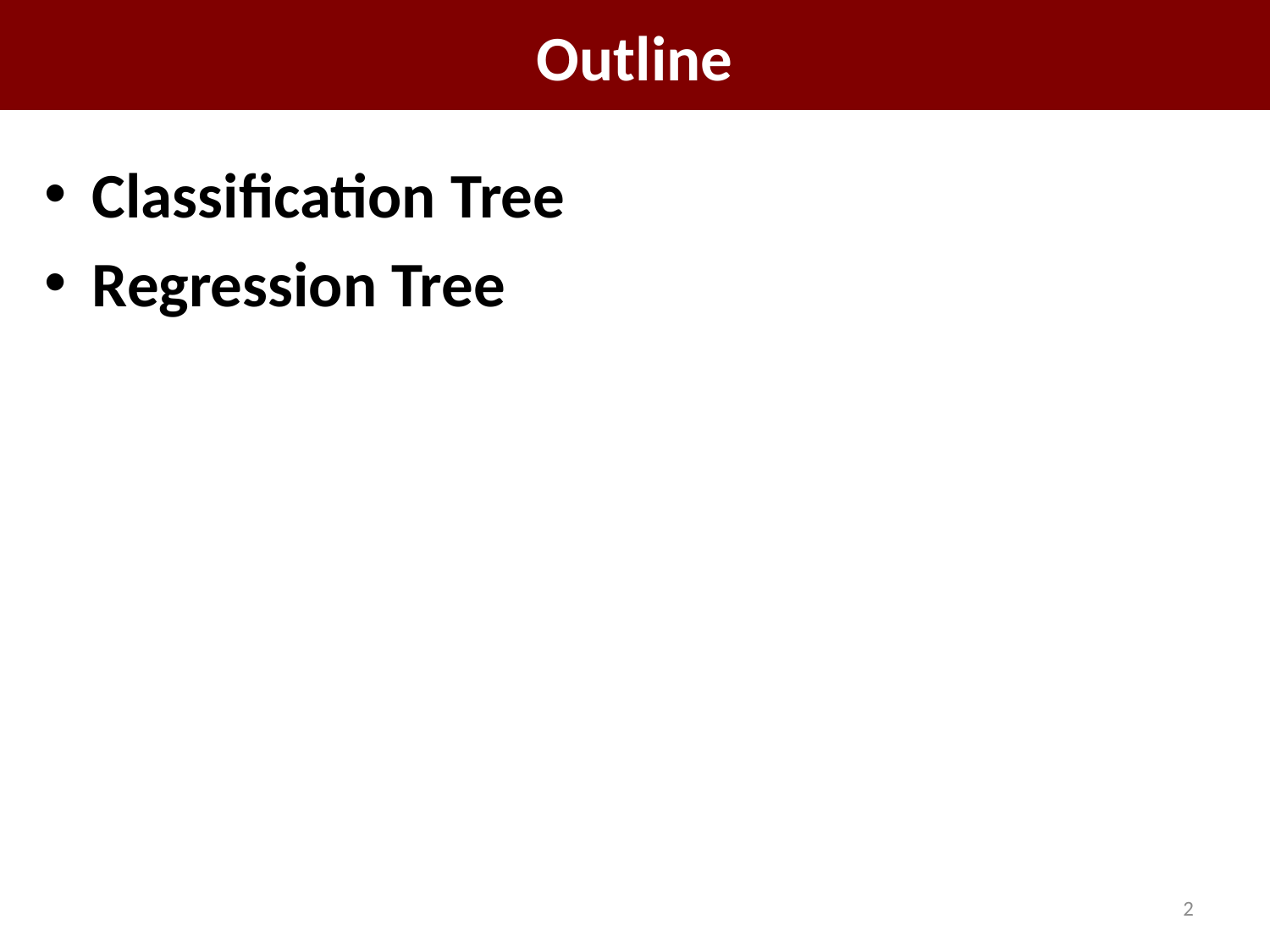

# Outline
Classification Tree
Regression Tree
2